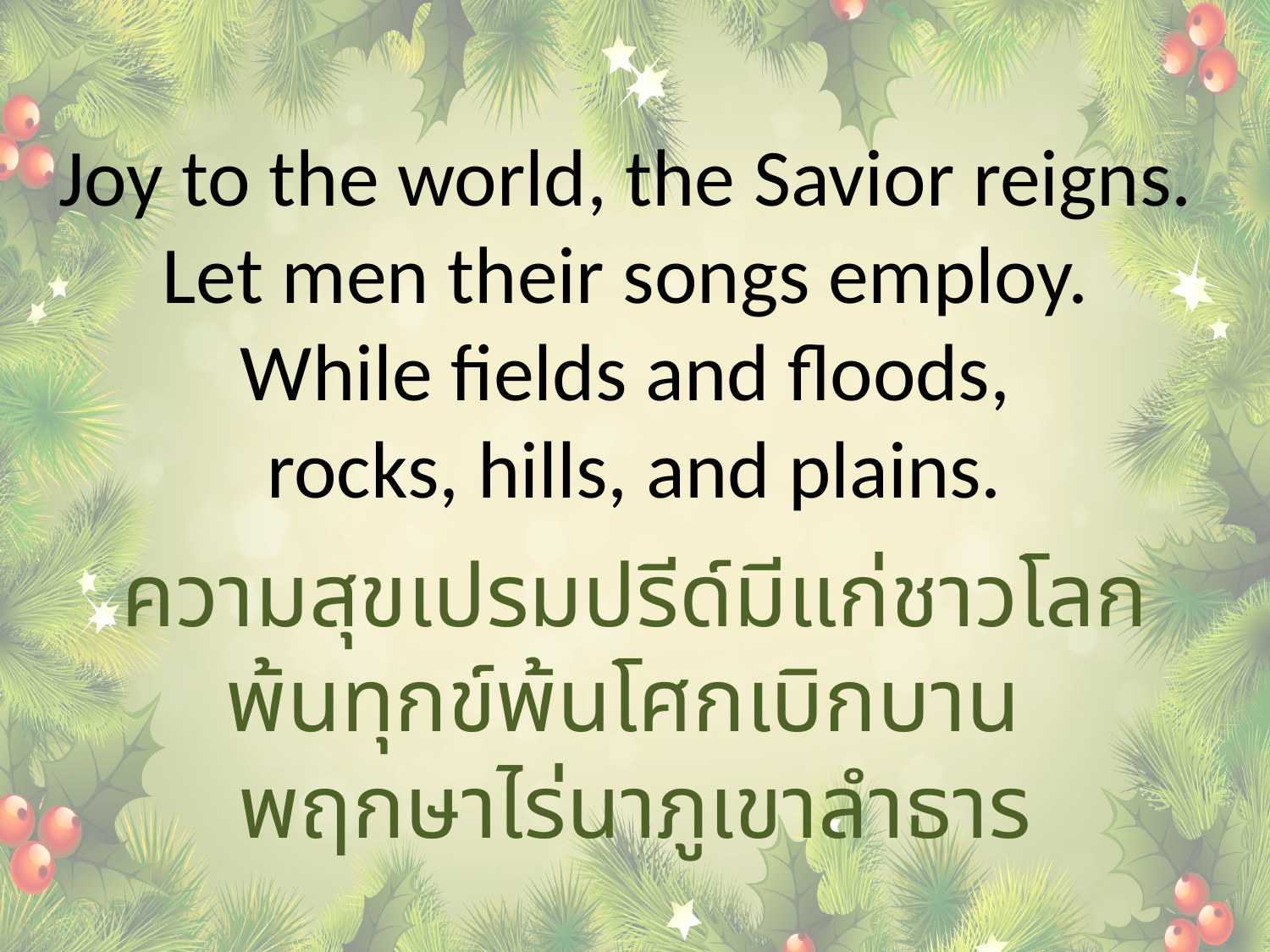

Joy to the world, the Savior reigns.
Let men their songs employ.
While fields and floods,
rocks, hills, and plains.
ความสุขเปรมปรีด์มีแก่ชาวโลก
พ้นทุกข์พ้นโศกเบิกบาน
พฤกษาไร่นาภูเขาลำธาร